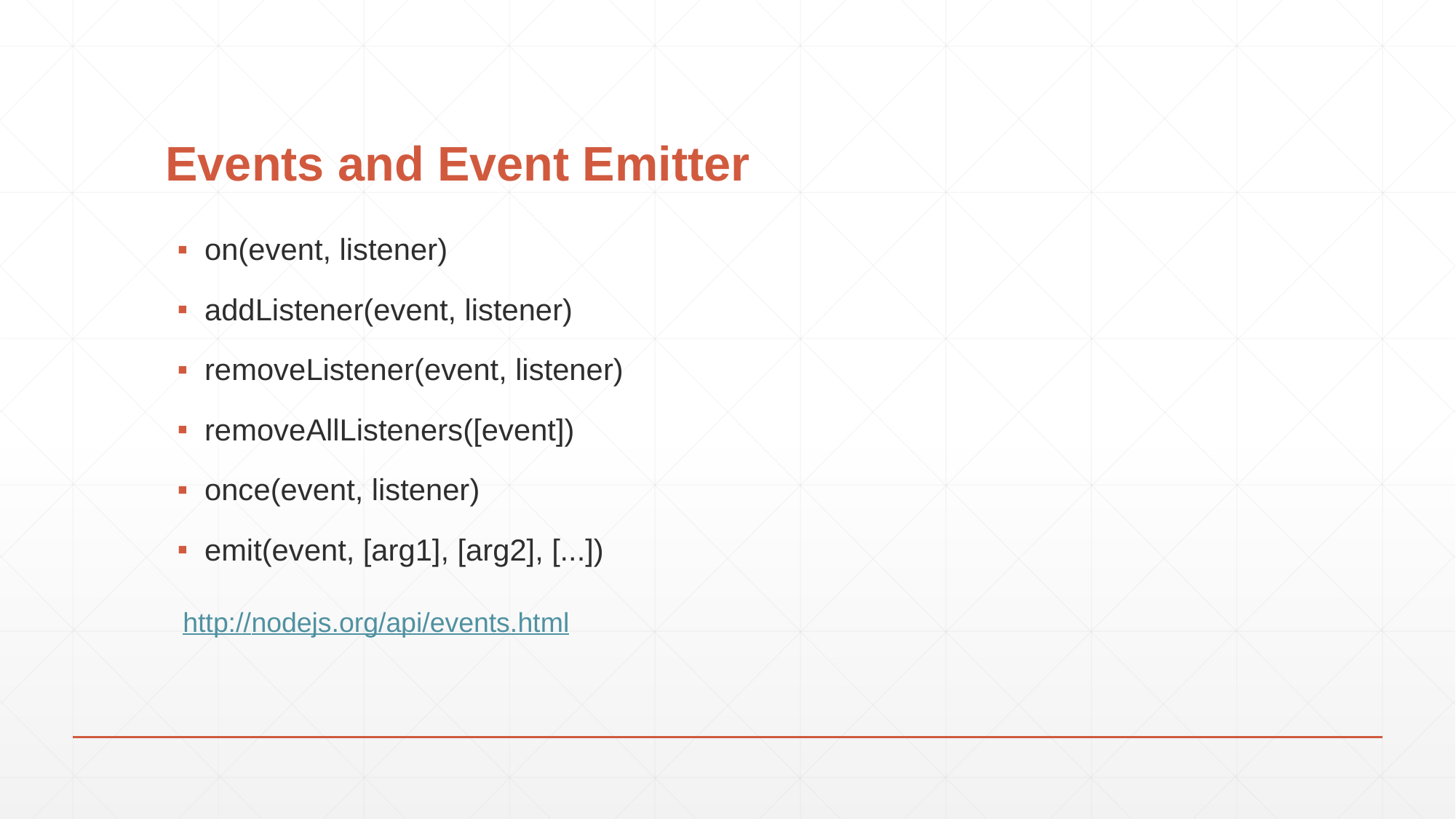

# Events and Event Emitter
on(event, listener)
addListener(event, listener)
removeListener(event, listener)
removeAllListeners([event])
once(event, listener)
emit(event, [arg1], [arg2], [...])
http://nodejs.org/api/events.html